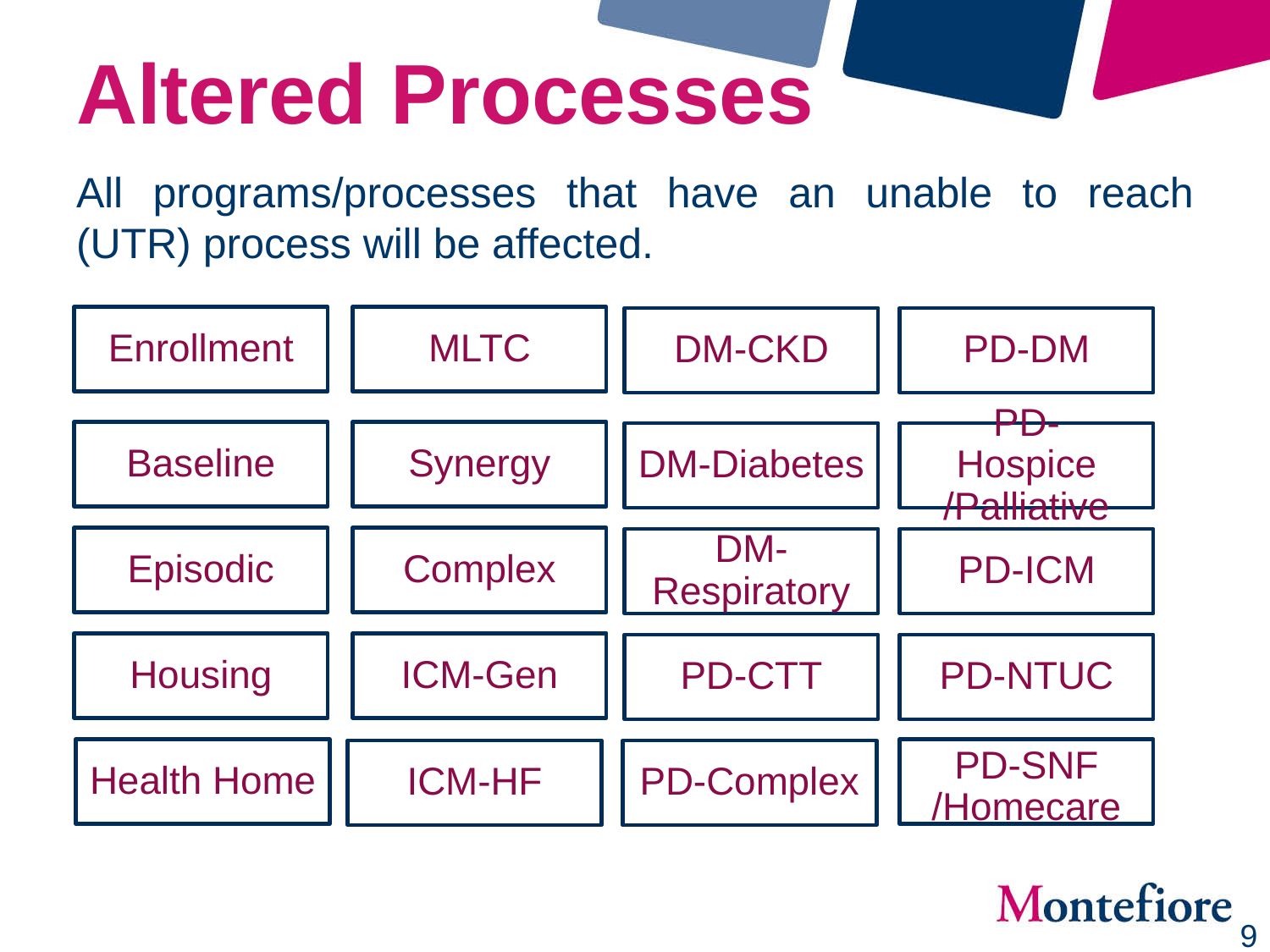

# Altered Processes
All programs/processes that have an unable to reach (UTR) process will be affected.

Enrollment
MLTC
DM-CKD
PD-DM
Baseline
Synergy
DM-Diabetes
PD-Hospice /Palliative
Episodic
Complex
DM-Respiratory
PD-ICM
Housing
ICM-Gen
PD-CTT
PD-NTUC
Health Home
PD-SNF /Homecare
ICM-HF
PD-Complex
9